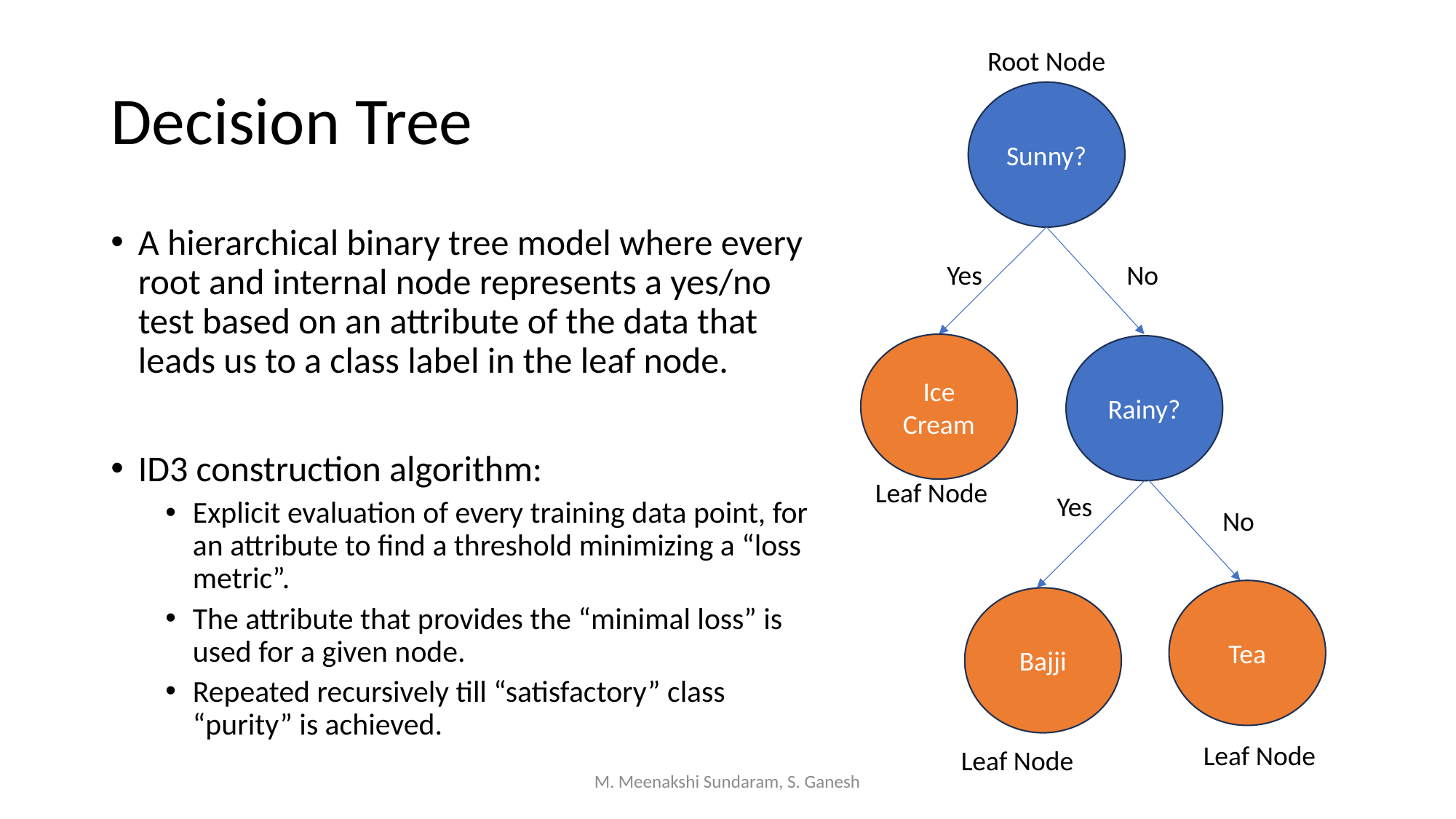

Root Node
Sunny?
Yes
No
Ice Cream
Rainy?
Leaf Node
Yes
No
Tea
Bajji
Leaf Node
Leaf Node
# Decision Tree
A hierarchical binary tree model where every root and internal node represents a yes/no test based on an attribute of the data that leads us to a class label in the leaf node.

ID3 construction algorithm:
Explicit evaluation of every training data point, for an attribute to find a threshold minimizing a “loss metric”.
The attribute that provides the “minimal loss” is used for a given node.
Repeated recursively till “satisfactory” class “purity” is achieved.
M. Meenakshi Sundaram, S. Ganesh